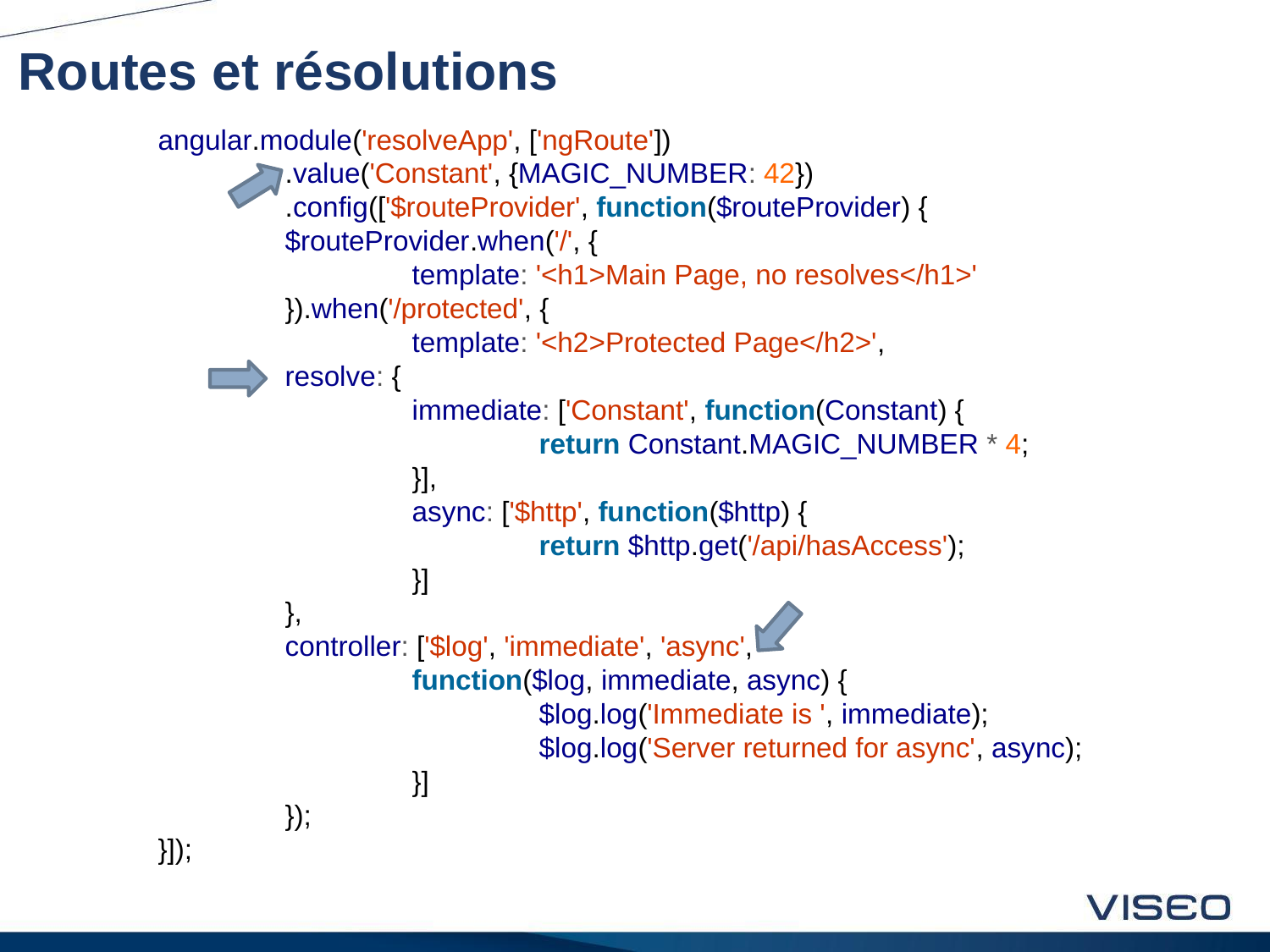

# Routes et résolutions
angular.module('resolveApp', ['ngRoute'])
	.value('Constant', {MAGIC_NUMBER: 42})
	.config(['$routeProvider', function($routeProvider) {
	$routeProvider.when('/', {
		template: '<h1>Main Page, no resolves</h1>'
	}).when('/protected', {
		template: '<h2>Protected Page</h2>',
	resolve: {
		immediate: ['Constant', function(Constant) {
			return Constant.MAGIC_NUMBER * 4;
		}],
		async: ['$http', function($http) {
			return $http.get('/api/hasAccess');
		}]
	},
	controller: ['$log', 'immediate', 'async',
		function($log, immediate, async) {
			$log.log('Immediate is ', immediate);
			$log.log('Server returned for async', async);
		}]
	});
}]);